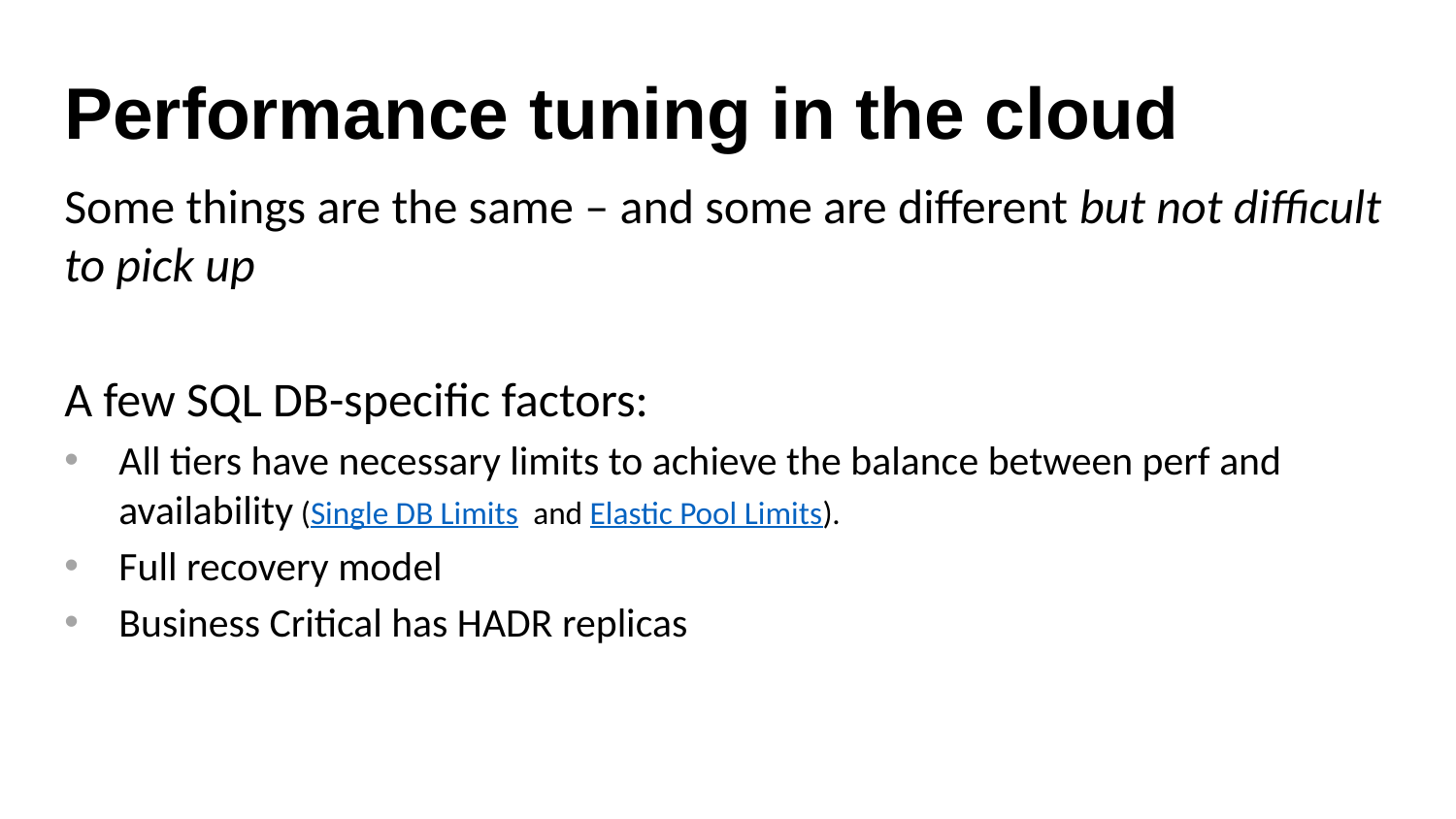

# Performance tuning in the cloud
Some things are the same – and some are different but not difficult to pick up

A few SQL DB-specific factors:
All tiers have necessary limits to achieve the balance between perf and availability (Single DB Limits  and Elastic Pool Limits).
Full recovery model
Business Critical has HADR replicas